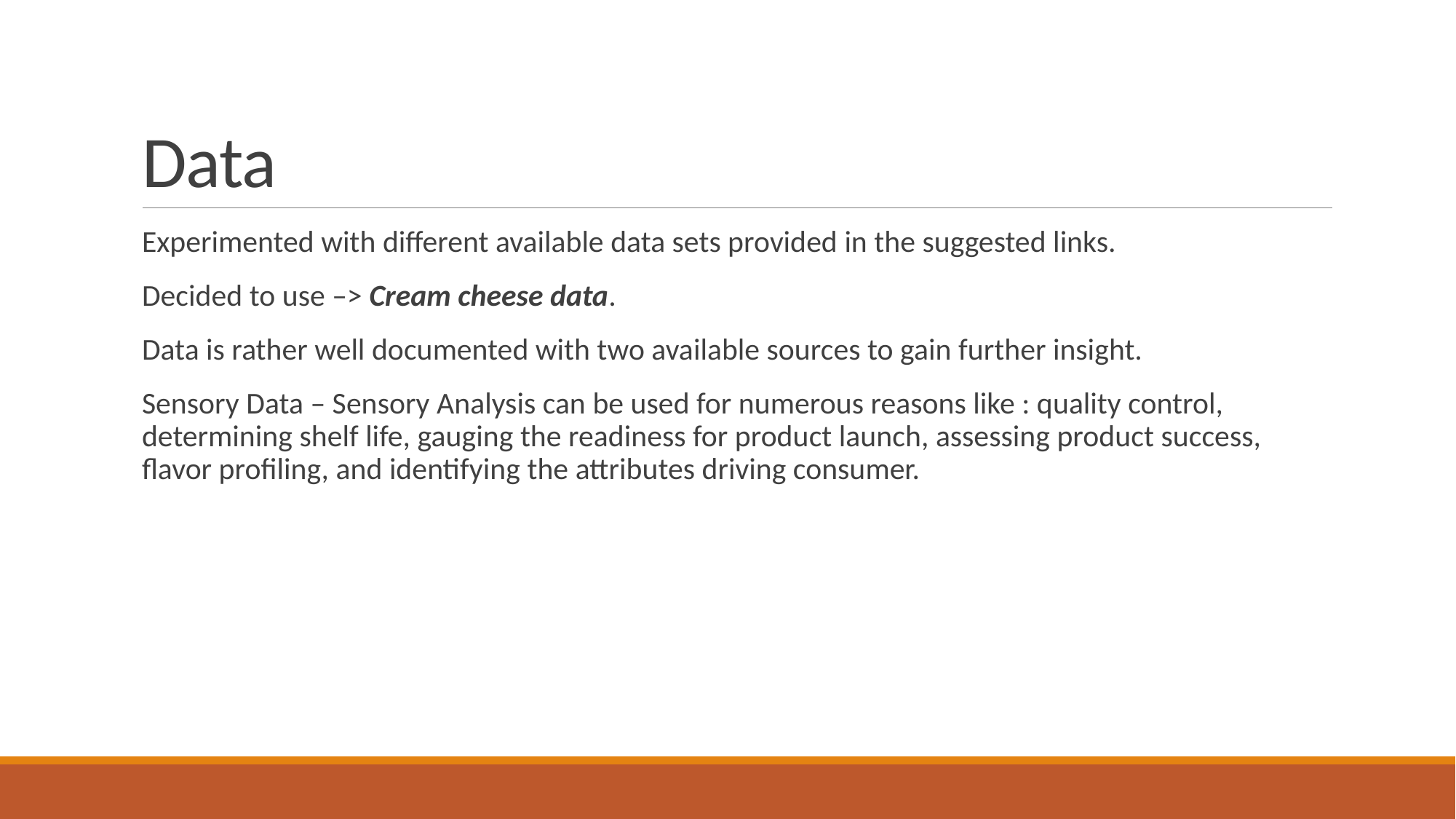

# Data
Experimented with different available data sets provided in the suggested links.
Decided to use –> Cream cheese data.
Data is rather well documented with two available sources to gain further insight.
Sensory Data – Sensory Analysis can be used for numerous reasons like : quality control, determining shelf life, gauging the readiness for product launch, assessing product success, flavor profiling, and identifying the attributes driving consumer.